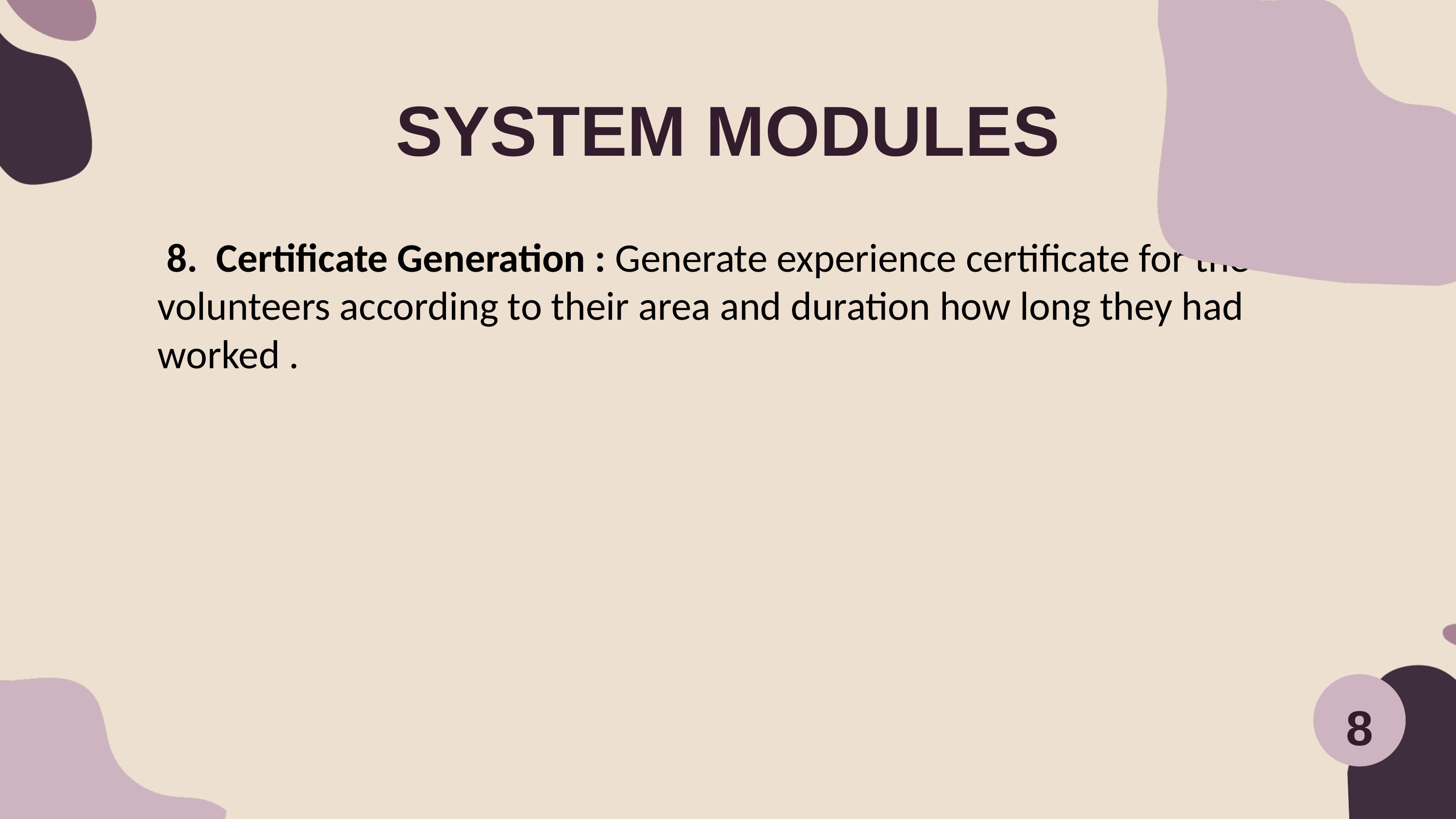

SYSTEM MODULES
 8.  Certificate Generation : Generate experience certificate for the volunteers according to their area and duration how long they had worked .

8